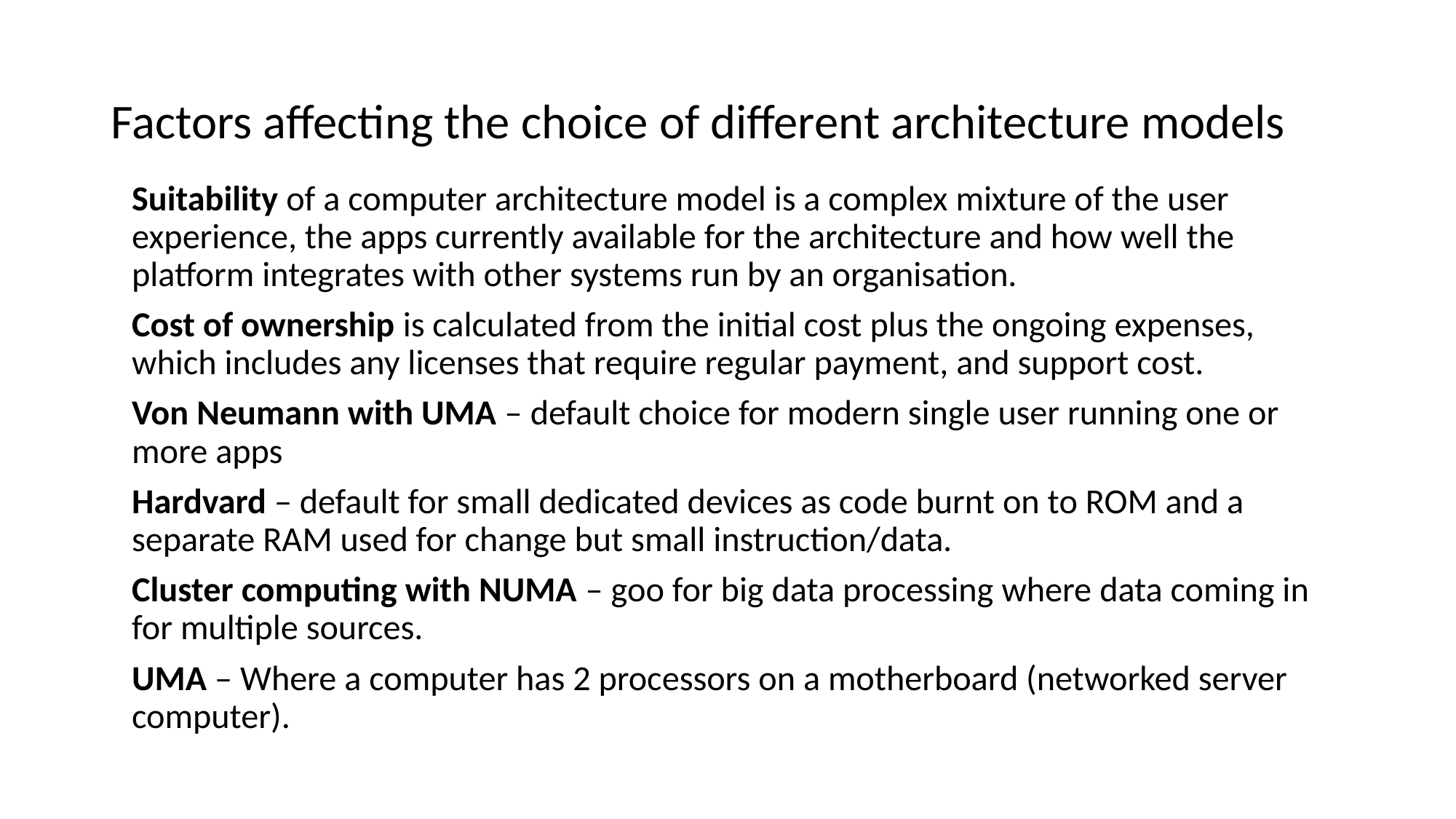

# Factors affecting the choice of different architecture models
Suitability of a computer architecture model is a complex mixture of the user experience, the apps currently available for the architecture and how well the platform integrates with other systems run by an organisation.
Cost of ownership is calculated from the initial cost plus the ongoing expenses, which includes any licenses that require regular payment, and support cost.
Von Neumann with UMA – default choice for modern single user running one or more apps
Hardvard – default for small dedicated devices as code burnt on to ROM and a separate RAM used for change but small instruction/data.
Cluster computing with NUMA – goo for big data processing where data coming in for multiple sources.
UMA – Where a computer has 2 processors on a motherboard (networked server computer).